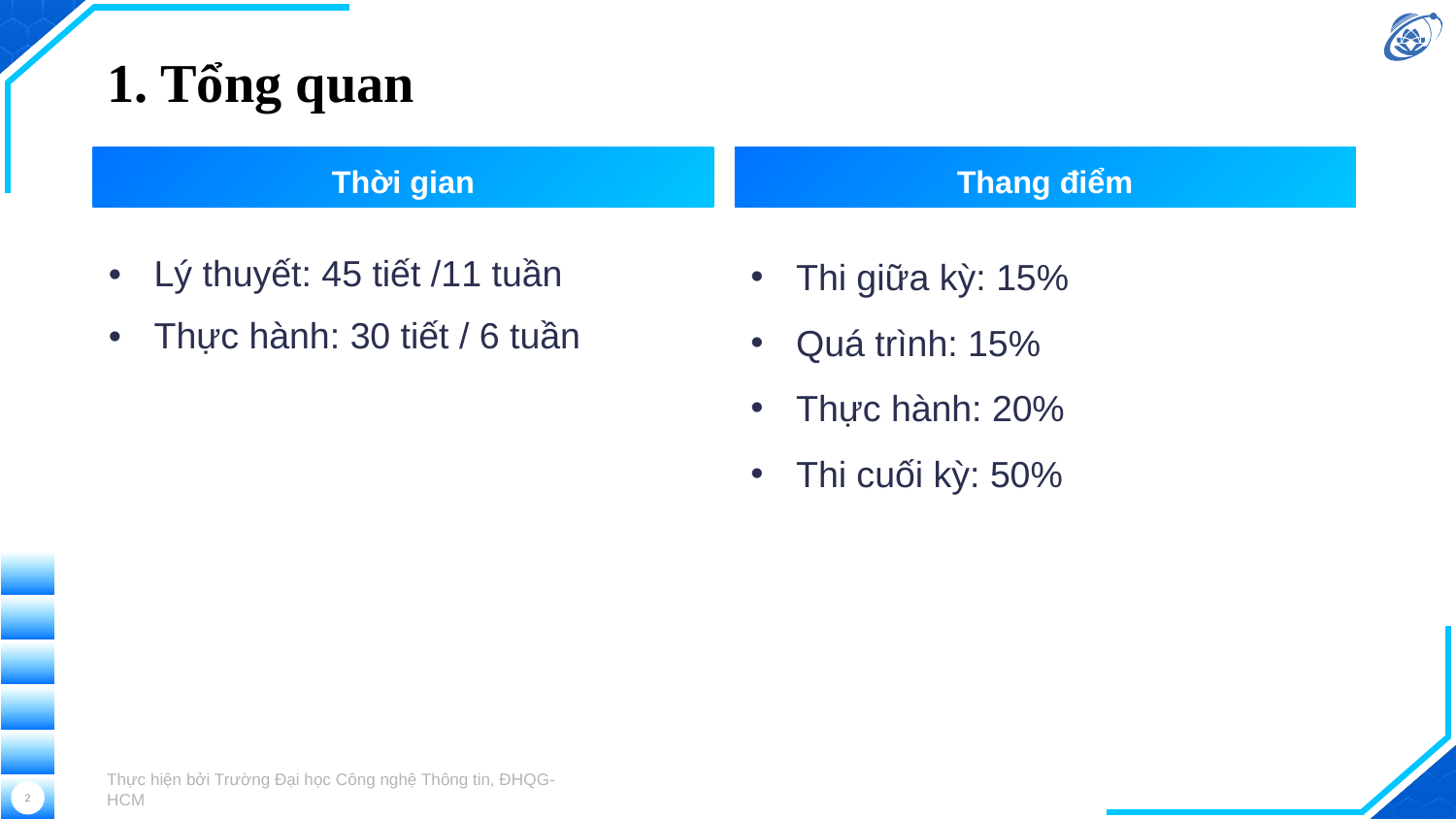

# 1. Tổng quan
Thời gian
Thang điểm
Thi giữa kỳ: 15%
Quá trình: 15%
Thực hành: 20%
Thi cuối kỳ: 50%
Lý thuyết: 45 tiết /11 tuần
Thực hành: 30 tiết / 6 tuần
Thực hiện bởi Trường Đại học Công nghệ Thông tin, ĐHQG-HCM
2